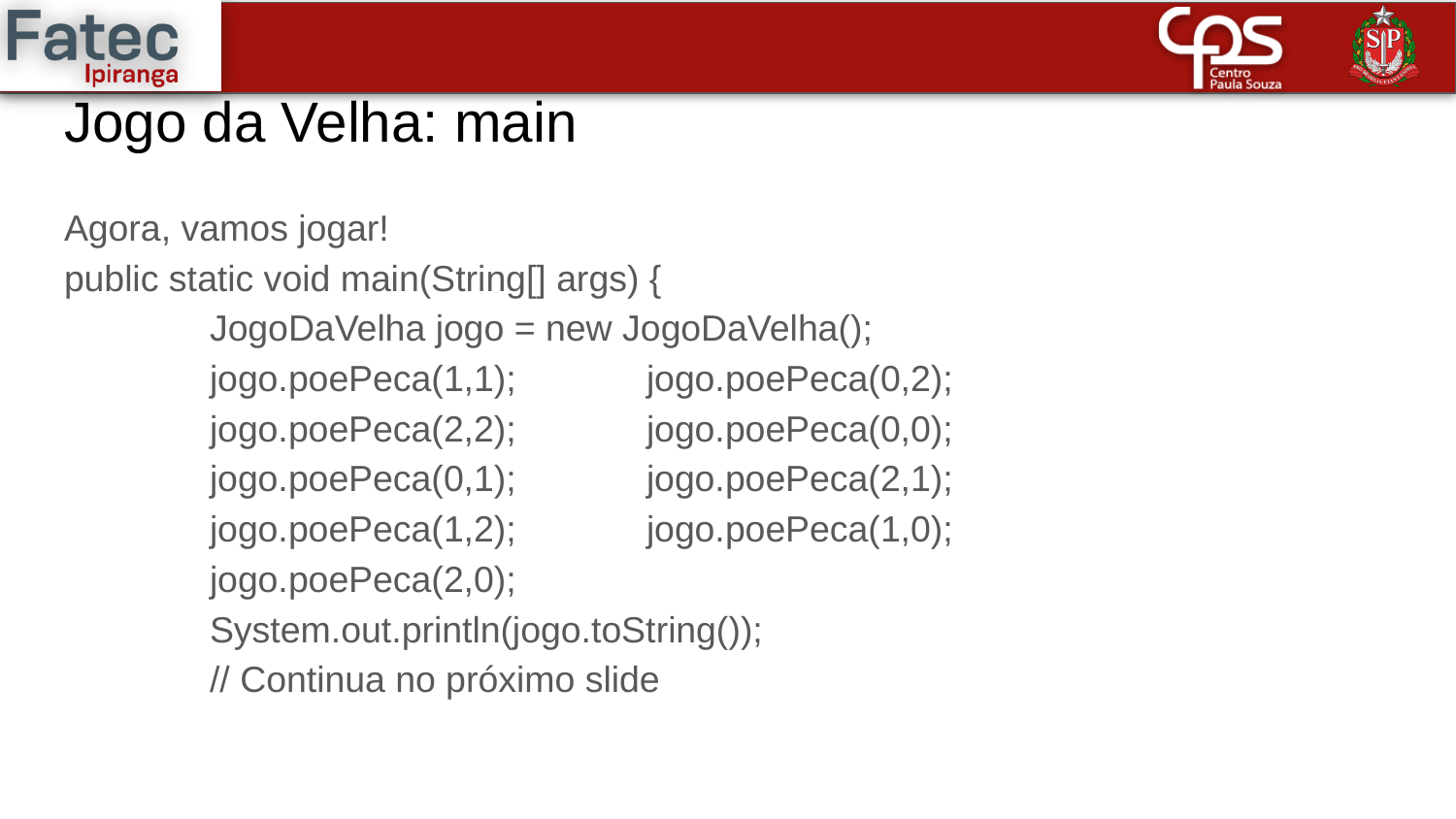

# Jogo da Velha: main
Agora, vamos jogar!
public static void main(String[] args) {
	JogoDaVelha jogo = new JogoDaVelha();
	jogo.poePeca(1,1);	jogo.poePeca(0,2);
	jogo.poePeca(2,2);	jogo.poePeca(0,0);
	jogo.poePeca(0,1);	jogo.poePeca(2,1);
	jogo.poePeca(1,2);	jogo.poePeca(1,0);
	jogo.poePeca(2,0);
	System.out.println(jogo.toString());
	// Continua no próximo slide